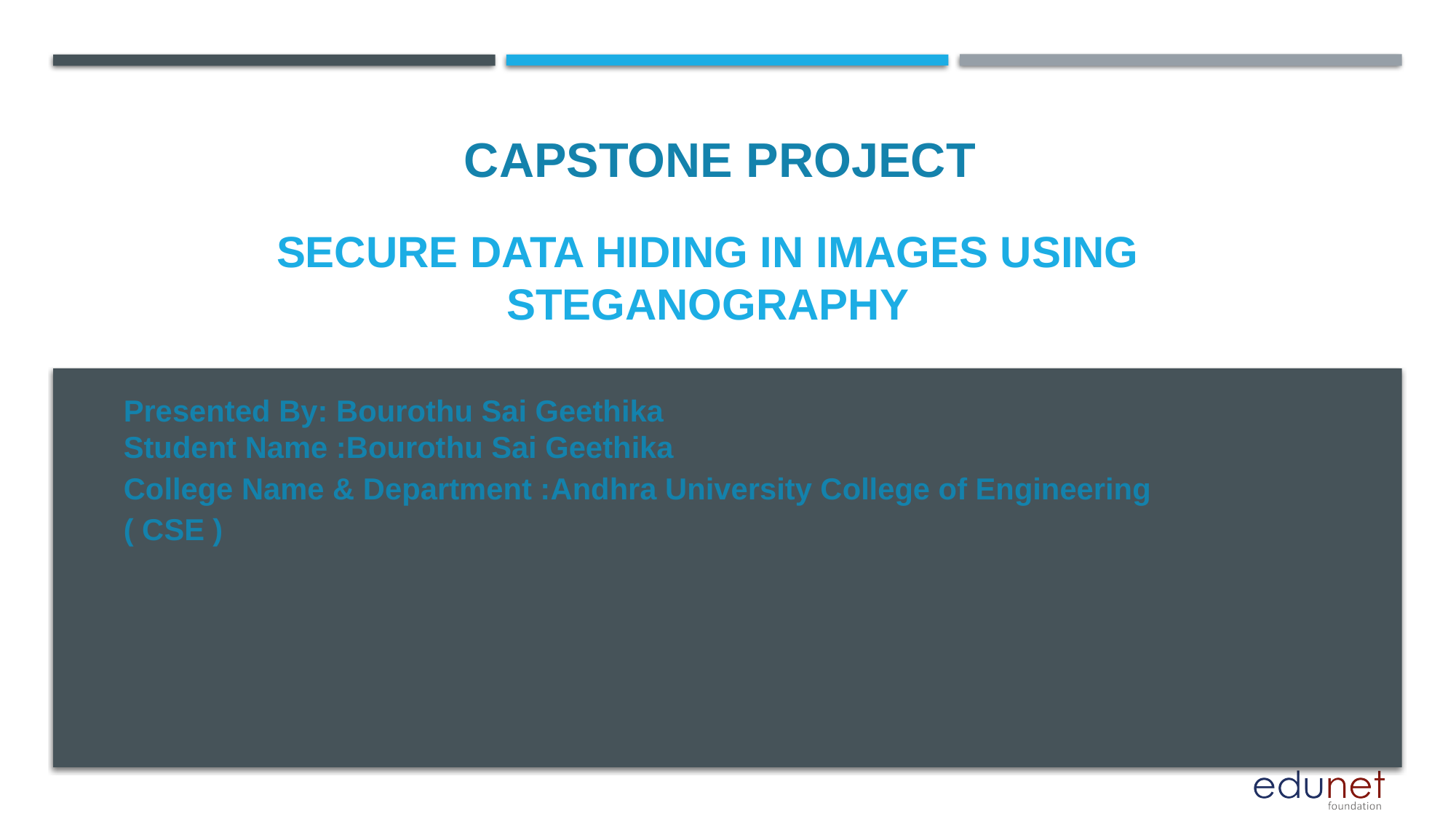

CAPSTONE PROJECT
# Secure data hiding in images using steganography
Presented By: Bourothu Sai Geethika
Student Name :Bourothu Sai Geethika
College Name & Department :Andhra University College of Engineering  ( CSE )